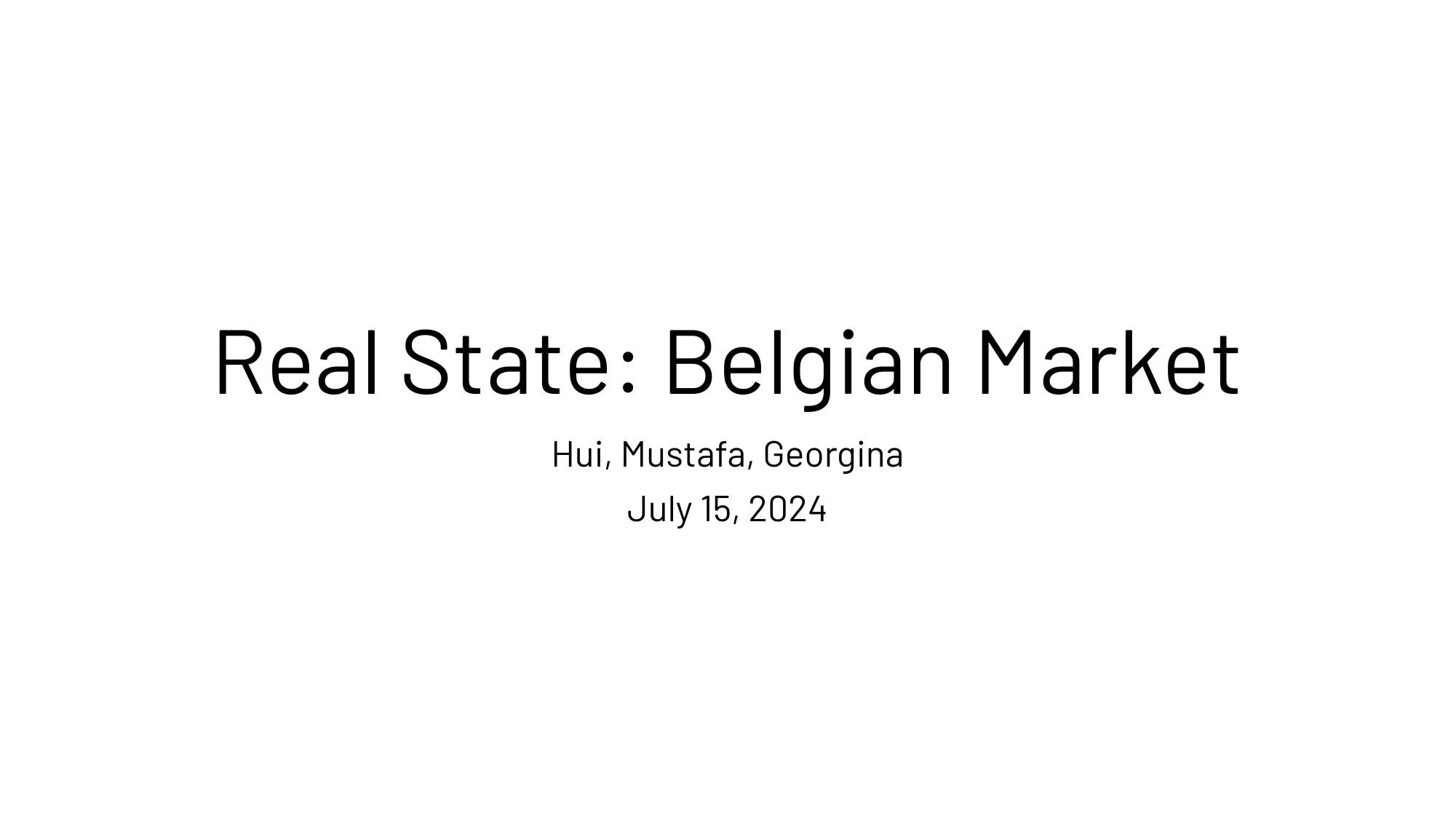

# Real State: Belgian Market
Hui, Mustafa, Georgina
July 15, 2024